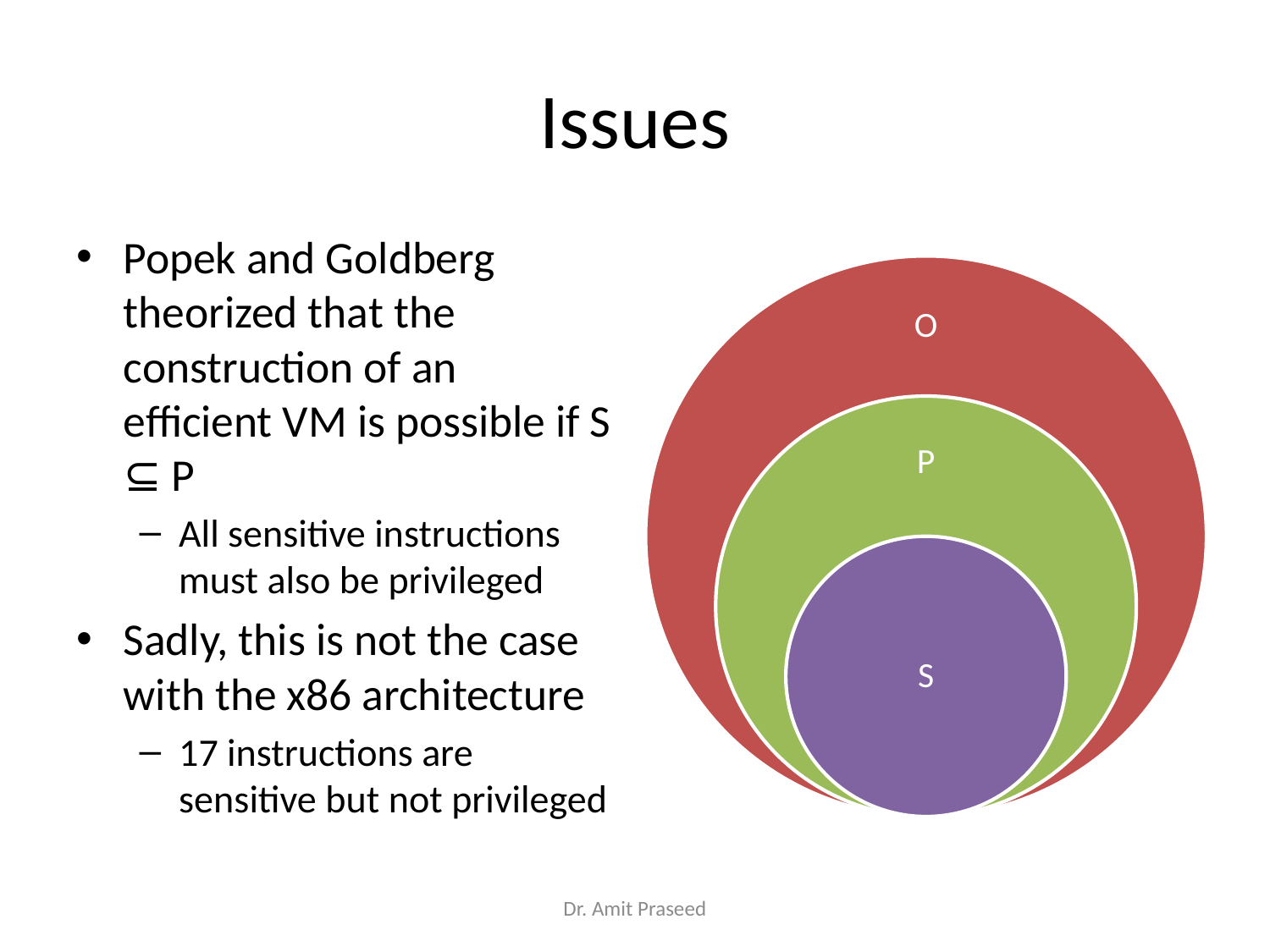

# Issues
Popek and Goldberg theorized that the construction of an efficient VM is possible if S ⊆ P
All sensitive instructions must also be privileged
Sadly, this is not the case with the x86 architecture
17 instructions are sensitive but not privileged

O
P
S
Dr. Amit Praseed